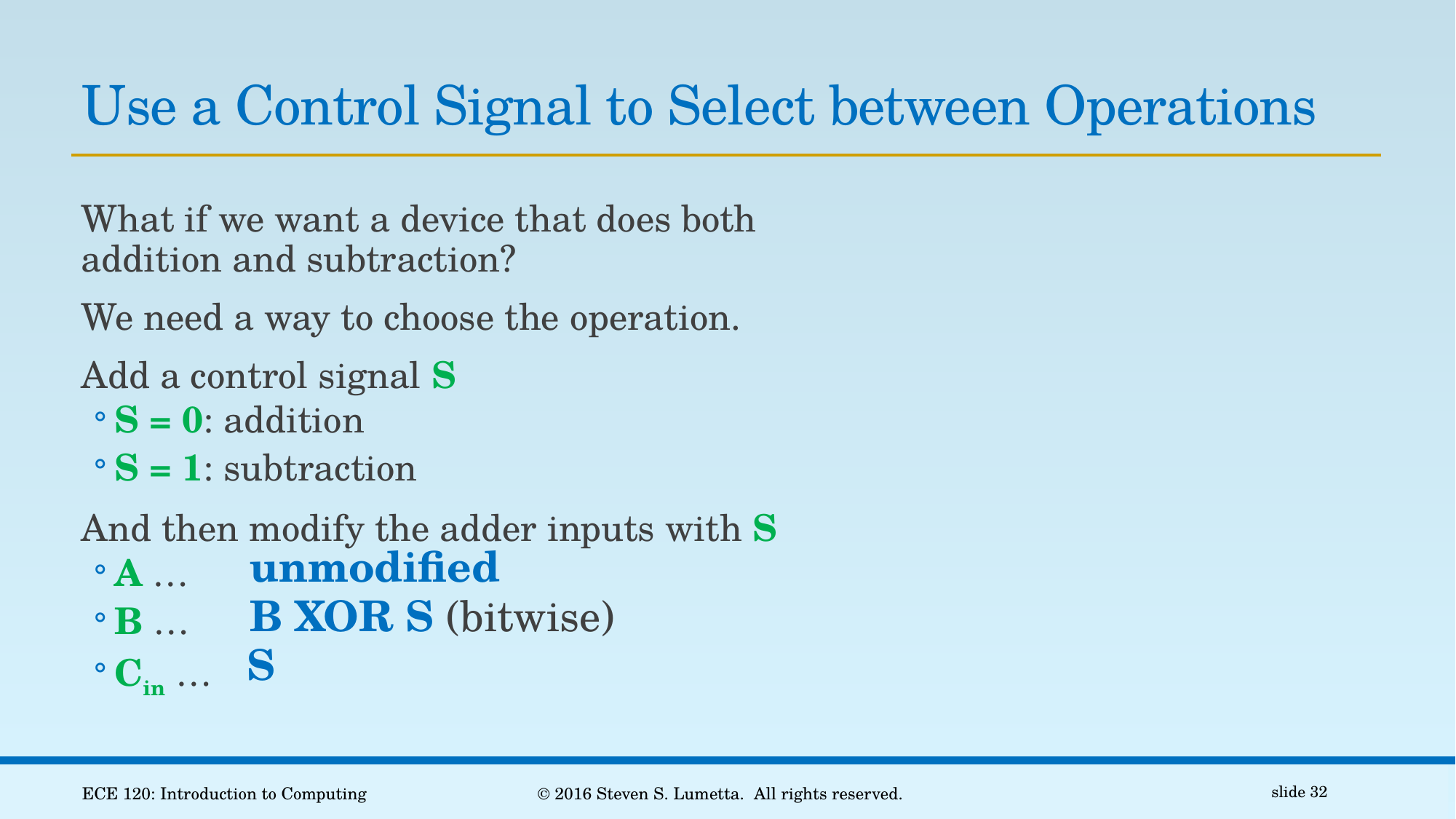

# Use a Control Signal to Select between Operations
What if we want a device that does both
addition and subtraction?
We need a way to choose the operation.
Add a control signal S
S = 0: addition
S = 1: subtraction
And then modify the adder inputs with S
A …
B …
Cin …

unmodified
B XOR S (bitwise)
S
ECE 120: Introduction to Computing
© 2016 Steven S. Lumetta.  All rights reserved.
slide 32